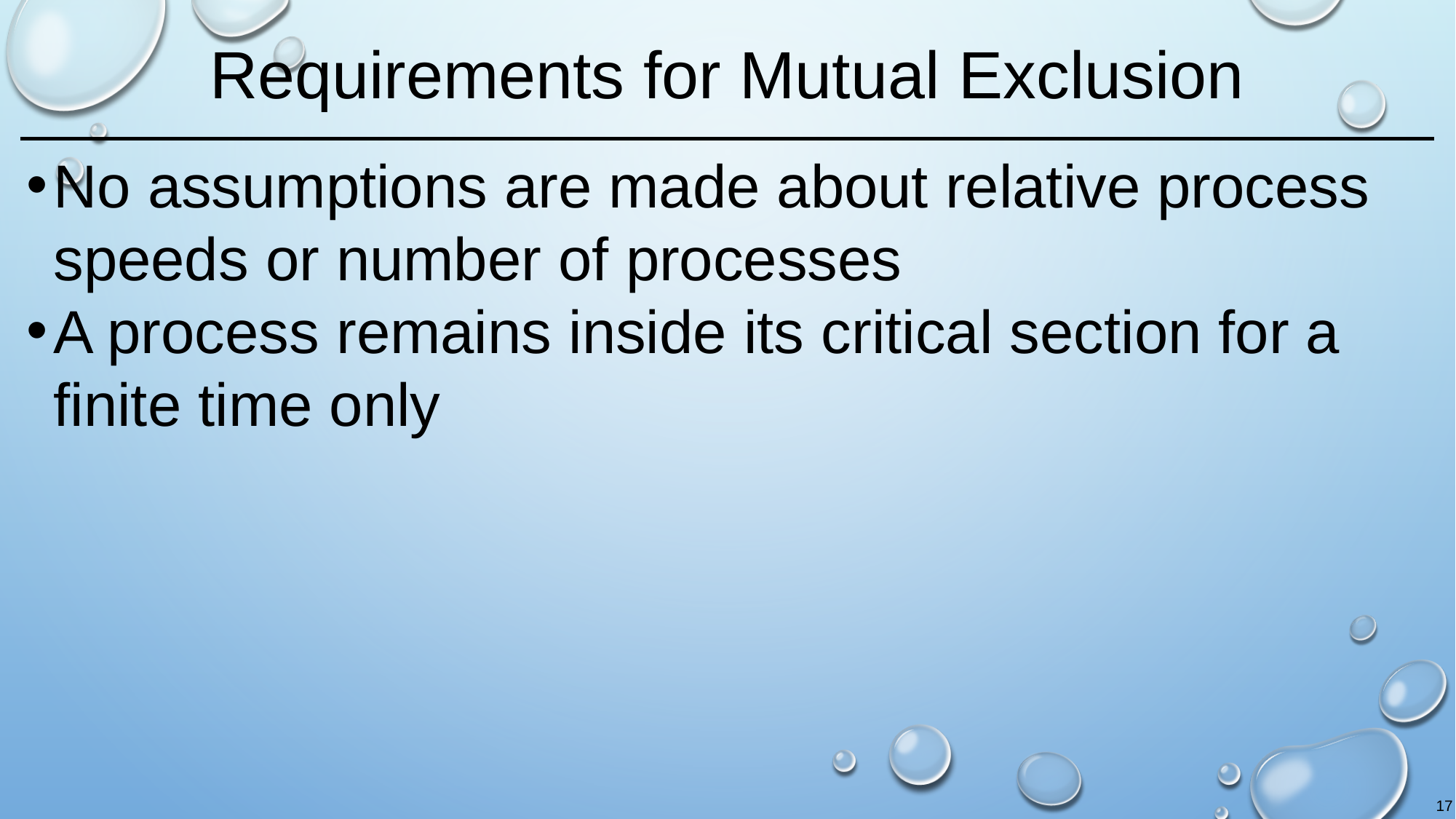

# Requirements for Mutual Exclusion
No assumptions are made about relative process speeds or number of processes
A process remains inside its critical section for a finite time only
17